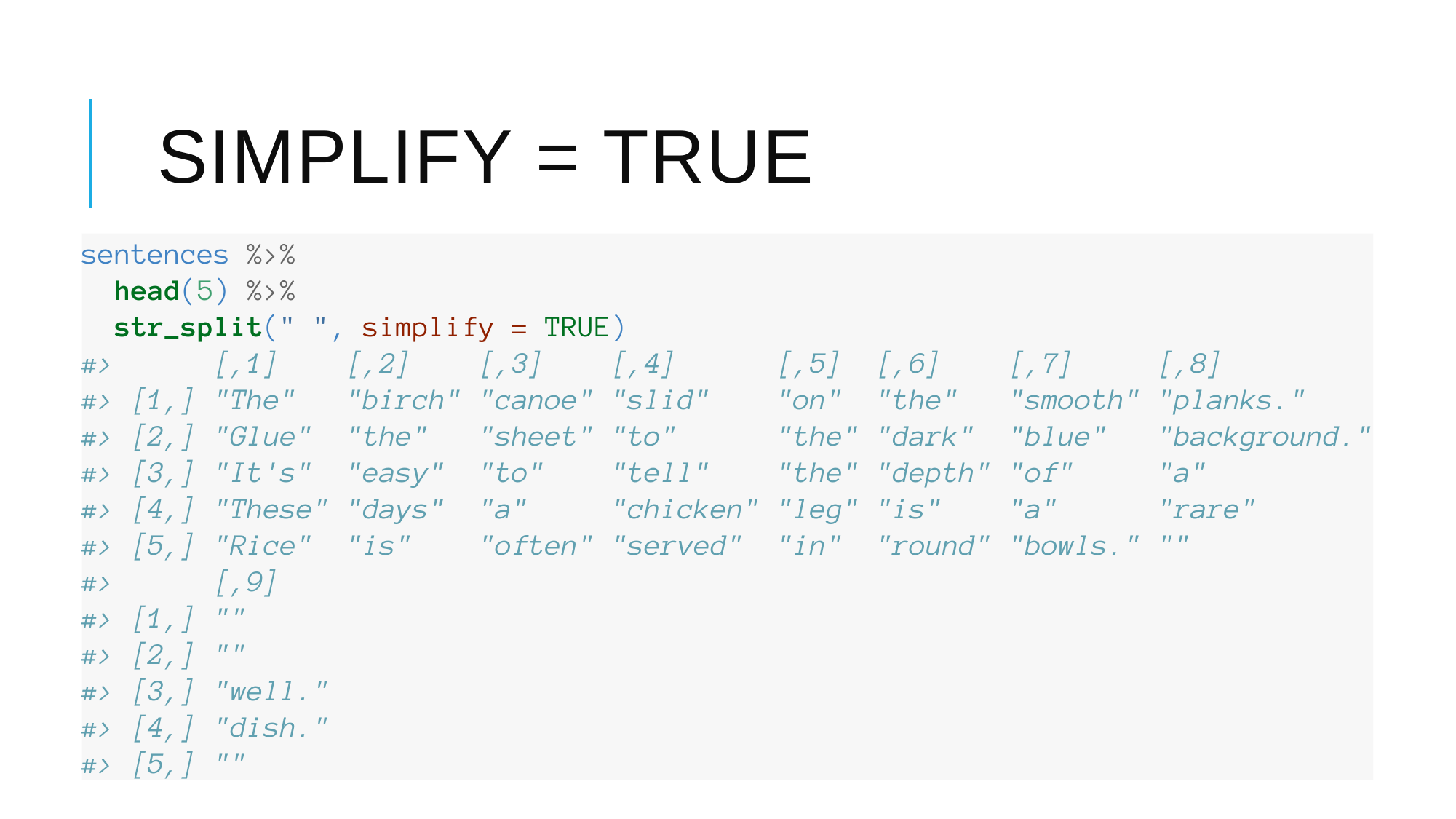

# simplify = TRUE
sentences %>%
  head(5) %>%
  str_split(" ", simplify = TRUE)
#>      [,1]    [,2]    [,3]    [,4]      [,5]  [,6]    [,7]     [,8]
#> [1,] "The"   "birch" "canoe" "slid"    "on"  "the"   "smooth" "planks."
#> [2,] "Glue"  "the"   "sheet" "to"      "the" "dark"  "blue"   "background."
#> [3,] "It's"  "easy"  "to"    "tell"    "the" "depth" "of"     "a"
#> [4,] "These" "days"  "a"     "chicken" "leg" "is"    "a"      "rare"
#> [5,] "Rice"  "is"    "often" "served"  "in"  "round" "bowls." ""
#>      [,9]
#> [1,] ""
#> [2,] ""
#> [3,] "well."
#> [4,] "dish."
#> [5,] ""